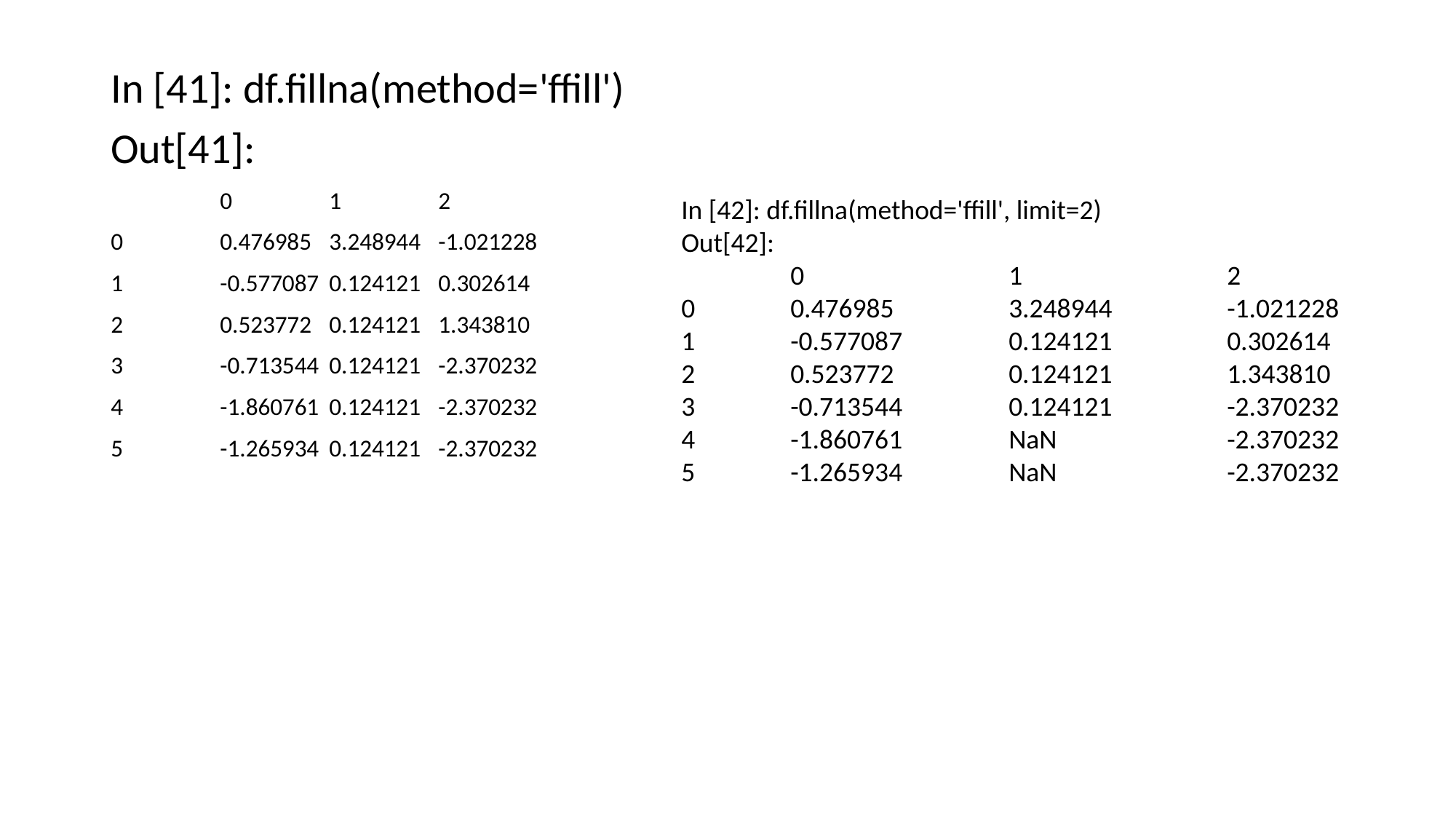

In [41]: df.fillna(method='ffill')
Out[41]:
	0 	1 	2
0 	0.476985 	3.248944 	-1.021228
1	-0.577087	0.124121 	0.302614
2 	0.523772 	0.124121 	1.343810
3 	-0.713544 	0.124121 	-2.370232
4 	-1.860761 	0.124121 	-2.370232
5 	-1.265934 	0.124121 	-2.370232
In [42]: df.fillna(method='ffill', limit=2)
Out[42]:
	0 		1 		2
0 	0.476985 	3.248944 	-1.021228
1 	-0.577087 	0.124121 	0.302614
2 	0.523772 	0.124121 	1.343810
3 	-0.713544 	0.124121		-2.370232
4 	-1.860761 	NaN 		-2.370232
5 	-1.265934 	NaN 		-2.370232